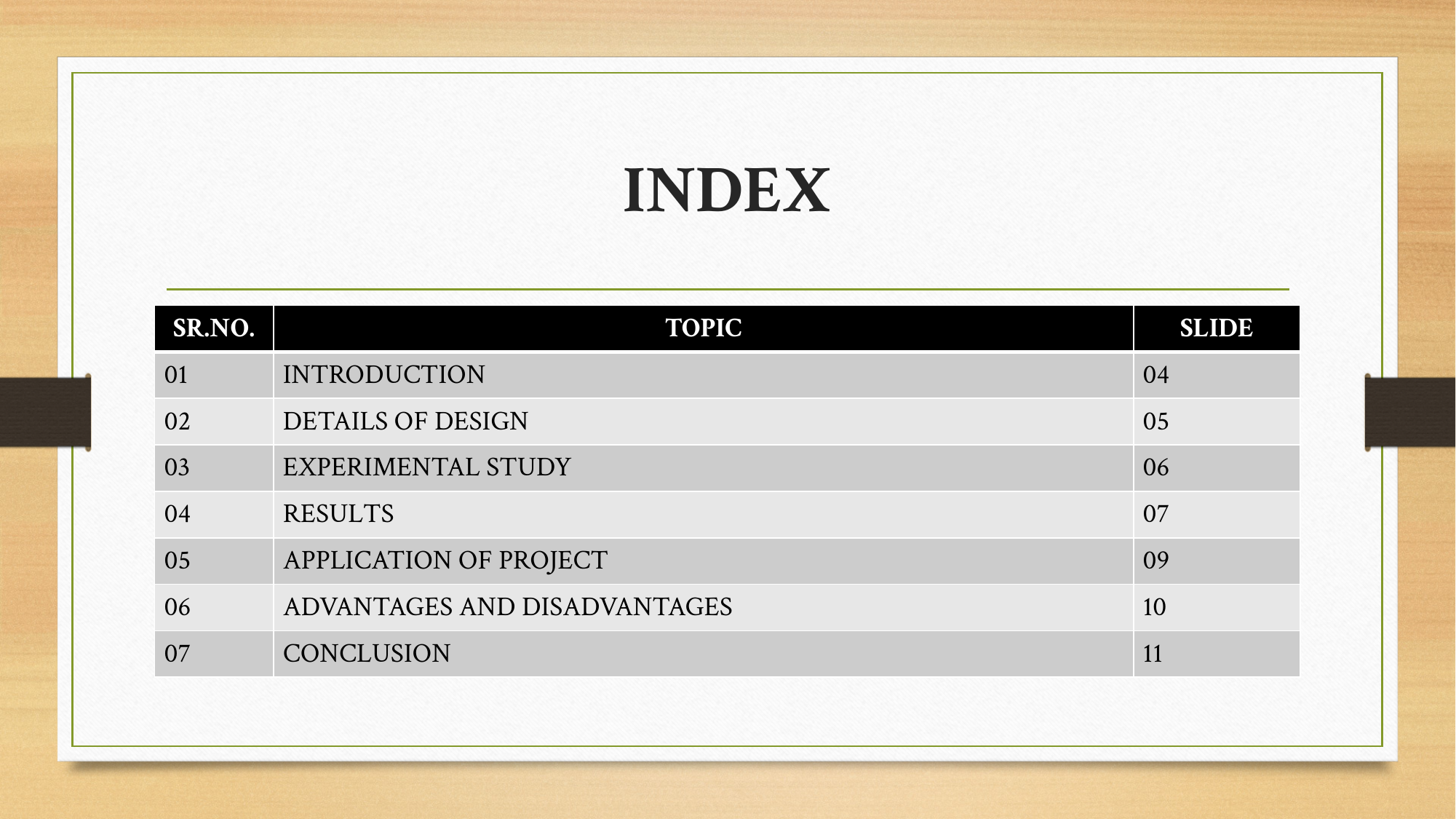

# INDEX
| SR.NO. | TOPIC | SLIDE |
| --- | --- | --- |
| 01 | INTRODUCTION | 04 |
| 02 | DETAILS OF DESIGN | 05 |
| 03 | EXPERIMENTAL STUDY | 06 |
| 04 | RESULTS | 07 |
| 05 | APPLICATION OF PROJECT | 09 |
| 06 | ADVANTAGES AND DISADVANTAGES | 10 |
| 07 | CONCLUSION | 11 |